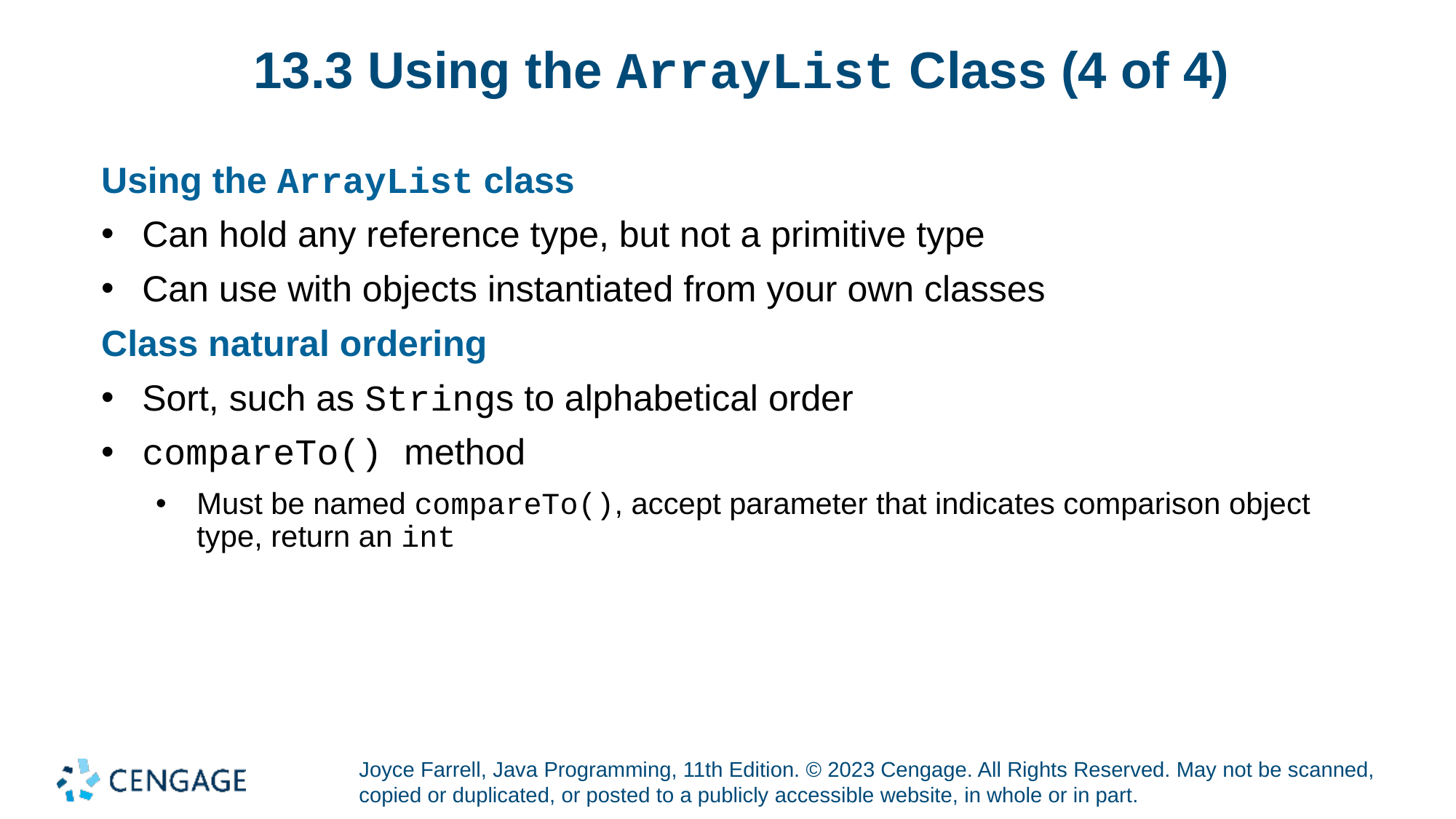

# 13.3 Using the ArrayList Class (4 of 4)
Using the ArrayList class
Can hold any reference type, but not a primitive type
Can use with objects instantiated from your own classes
Class natural ordering
Sort, such as Strings to alphabetical order
compareTo() method
Must be named compareTo(), accept parameter that indicates comparison object type, return an int